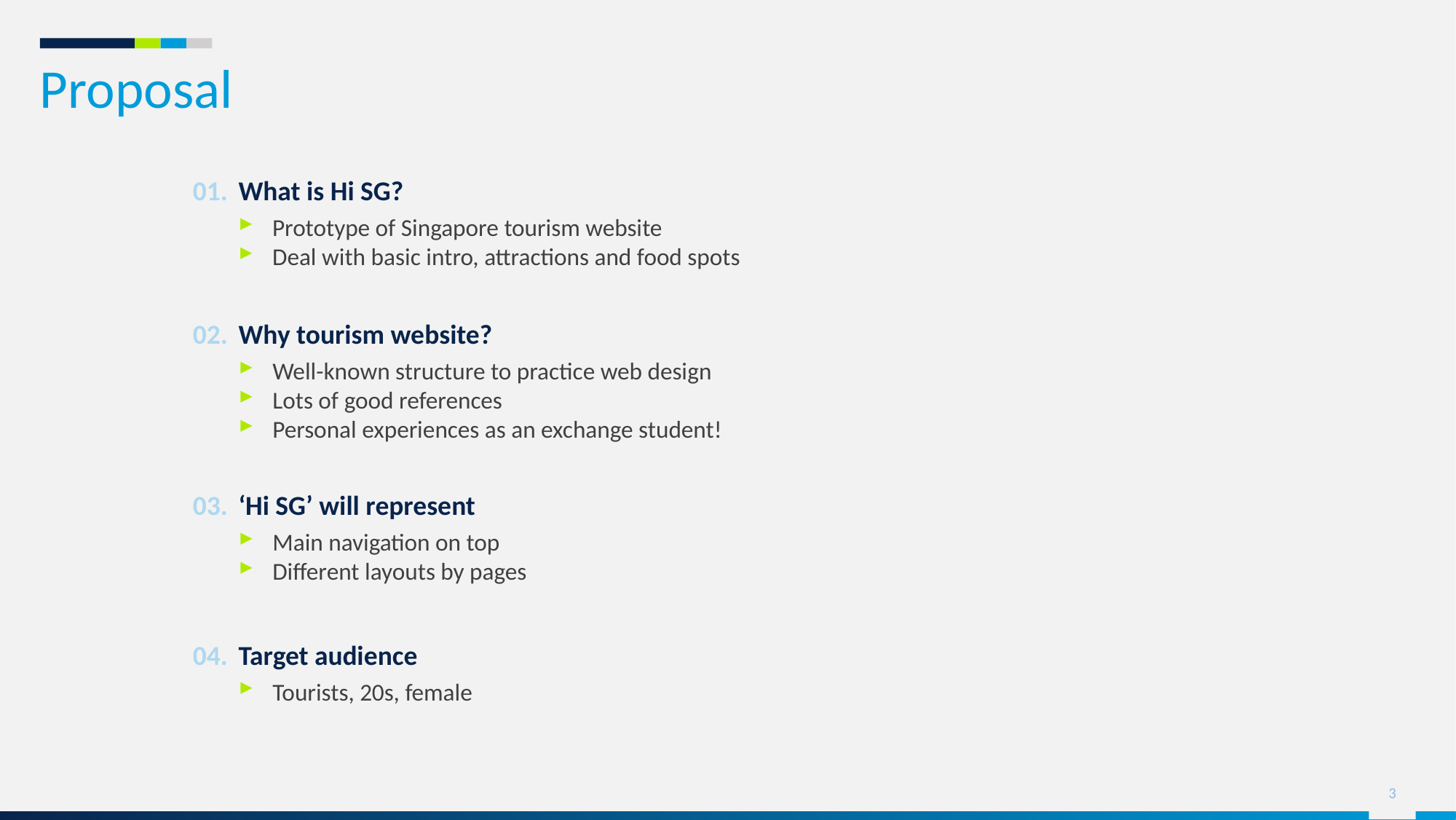

# Proposal
01.
What is Hi SG?
Prototype of Singapore tourism website
Deal with basic intro, attractions and food spots

02.
Why tourism website?
Well-known structure to practice web design
Lots of good references
Personal experiences as an exchange student!
03.
‘Hi SG’ will represent
Main navigation on top
Different layouts by pages
04.
Target audience
Tourists, 20s, female
3